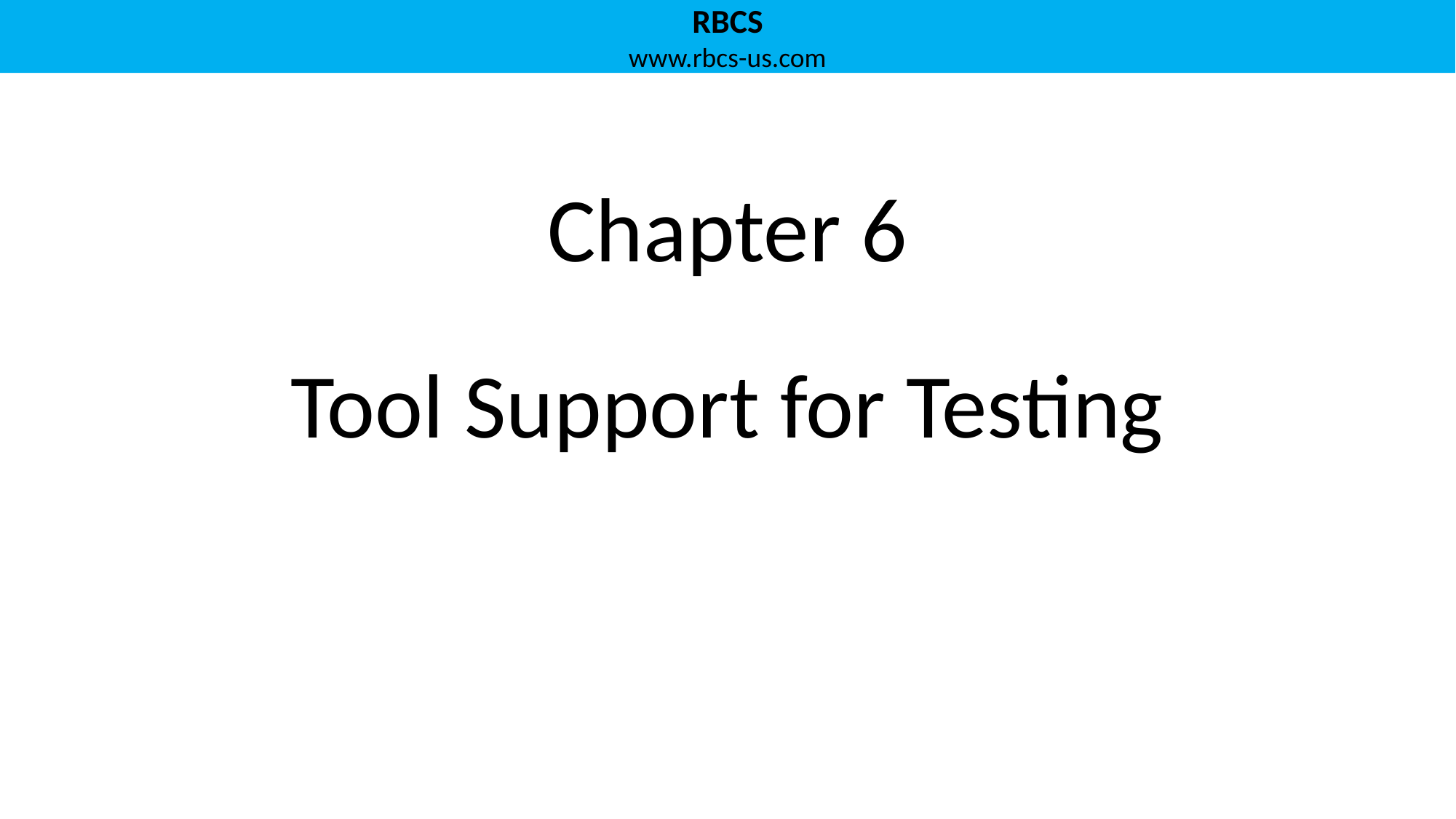

# Tool Support for Testing
Chapter 6